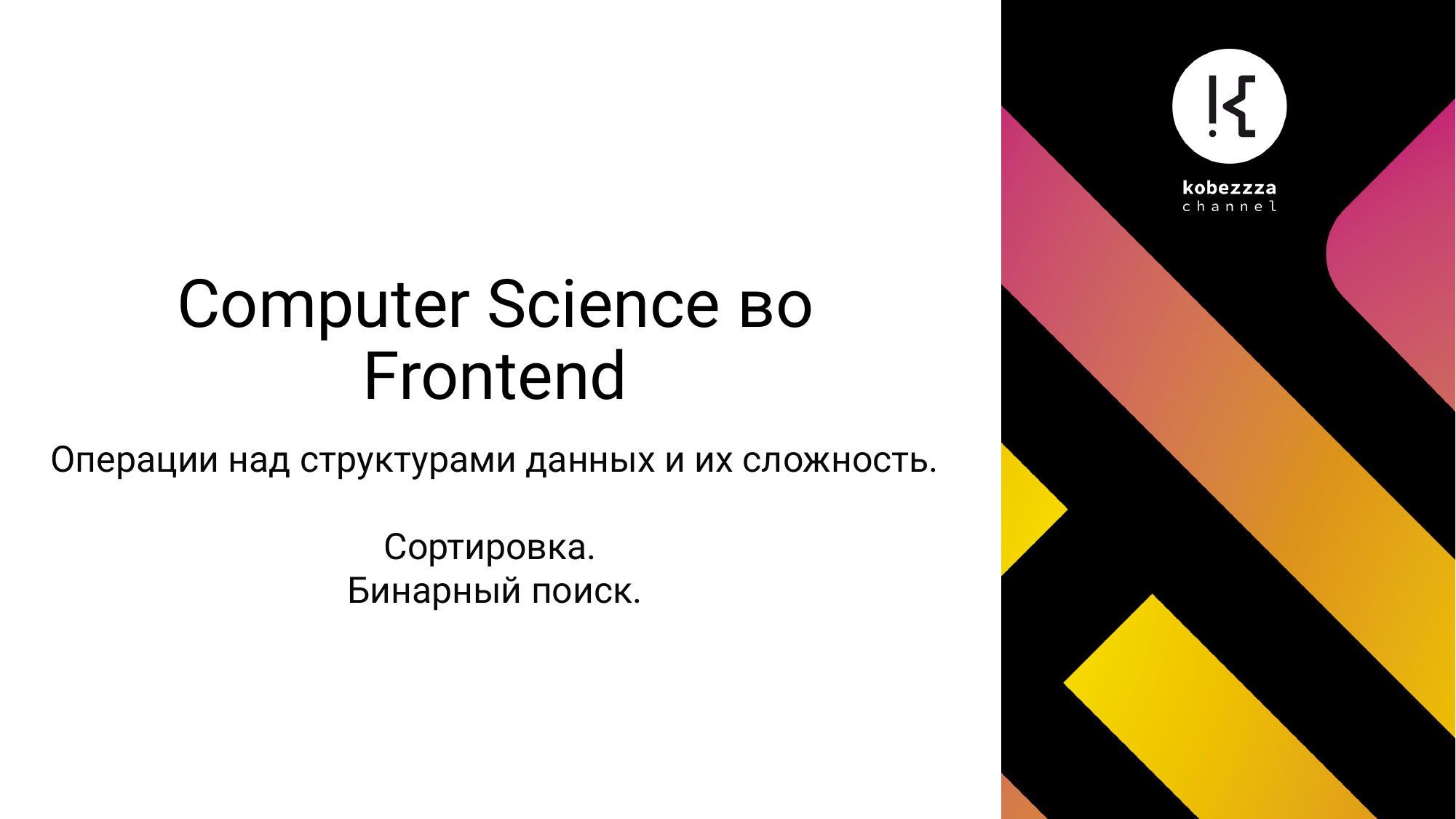

# Computer Science во Frontend
Операции над структурами данных и их сложность.
Сортировка.
Бинарный поиск.